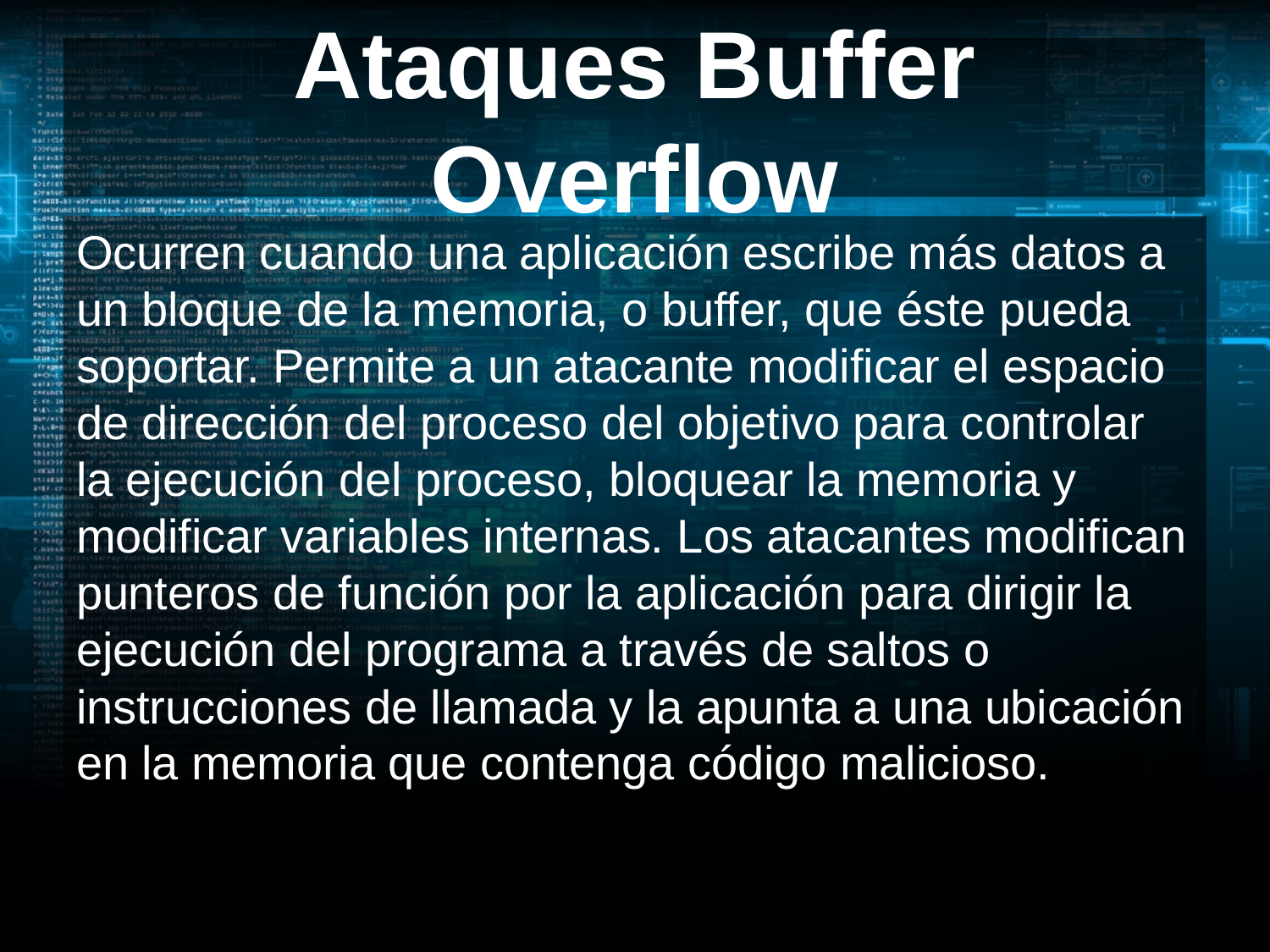

# Ataques Buffer Overflow
Ocurren cuando una aplicación escribe más datos a un bloque de la memoria, o buffer, que éste pueda soportar. Permite a un atacante modificar el espacio de dirección del proceso del objetivo para controlar la ejecución del proceso, bloquear la memoria y modificar variables internas. Los atacantes modifican punteros de función por la aplicación para dirigir la ejecución del programa a través de saltos o instrucciones de llamada y la apunta a una ubicación en la memoria que contenga código malicioso.